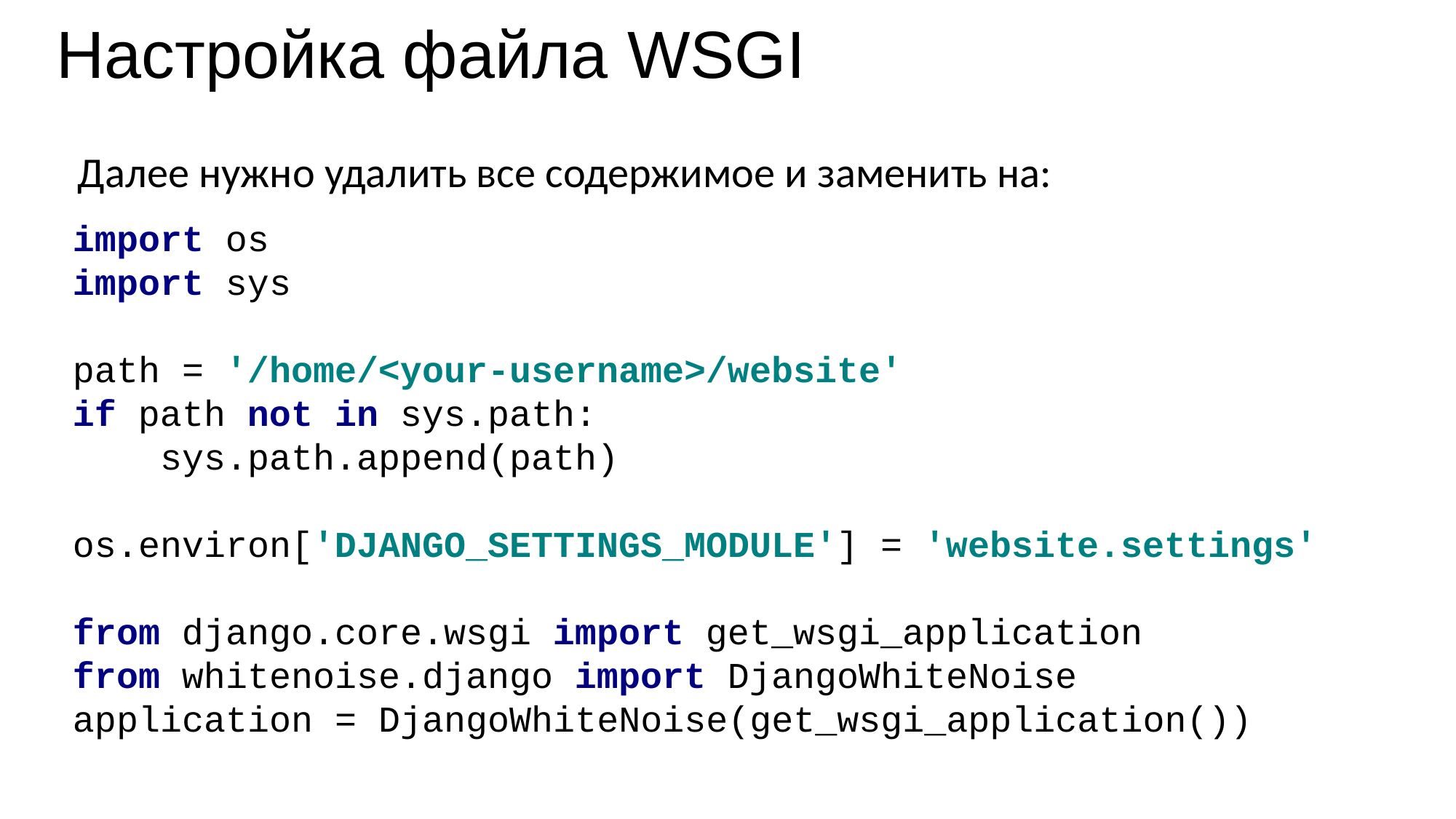

# Настройка файла WSGI
Далее нужно удалить все содержимое и заменить на:
import os
import sys
path = '/home/<your-username>/website'
if path not in sys.path:
    sys.path.append(path)
os.environ['DJANGO_SETTINGS_MODULE'] = 'website.settings'
from django.core.wsgi import get_wsgi_application
from whitenoise.django import DjangoWhiteNoise
application = DjangoWhiteNoise(get_wsgi_application())